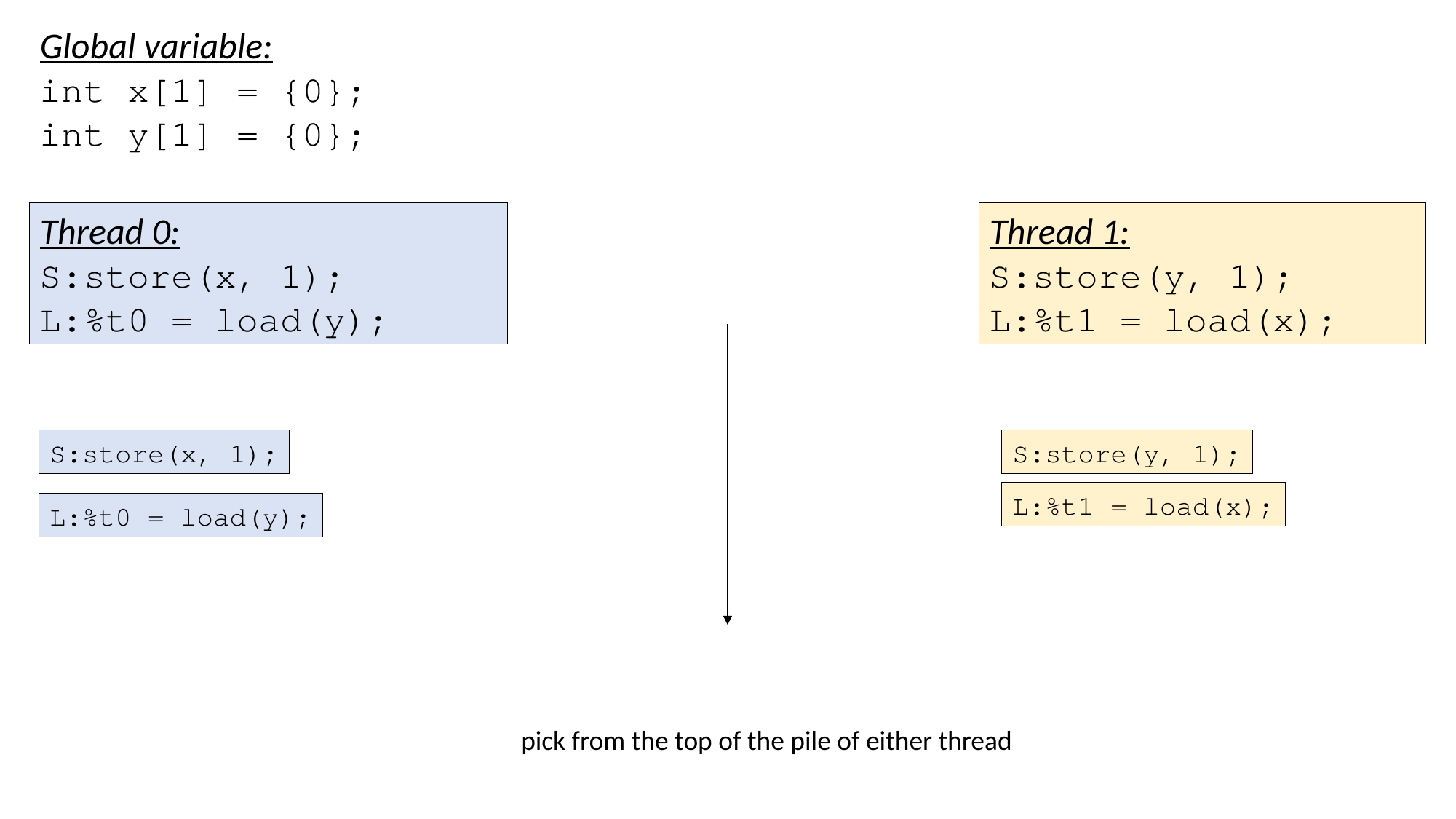

Global variable:
int x[1] = {0};
int y[1] = {0};
Thread 0:
S:store(x, 1);
L:%t0 = load(y);
Thread 1:
S:store(y, 1);
L:%t1 = load(x);
S:store(y, 1);
S:store(x, 1);
L:%t1 = load(x);
L:%t0 = load(y);
pick from the top of the pile of either thread